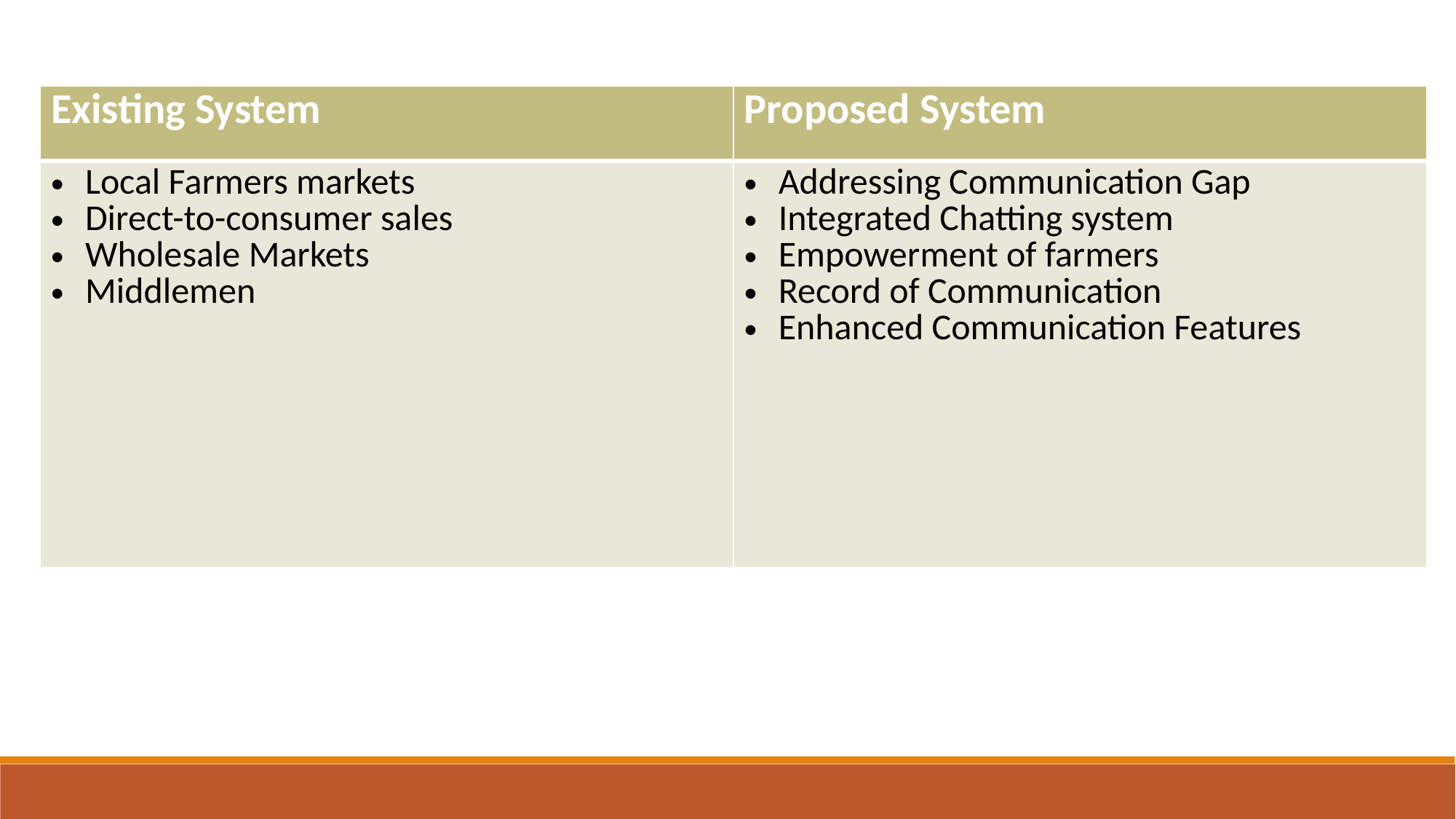

| Existing System | Proposed System |
| --- | --- |
| Local Farmers markets Direct-to-consumer sales Wholesale Markets Middlemen | Addressing Communication Gap Integrated Chatting system Empowerment of farmers Record of Communication Enhanced Communication Features |